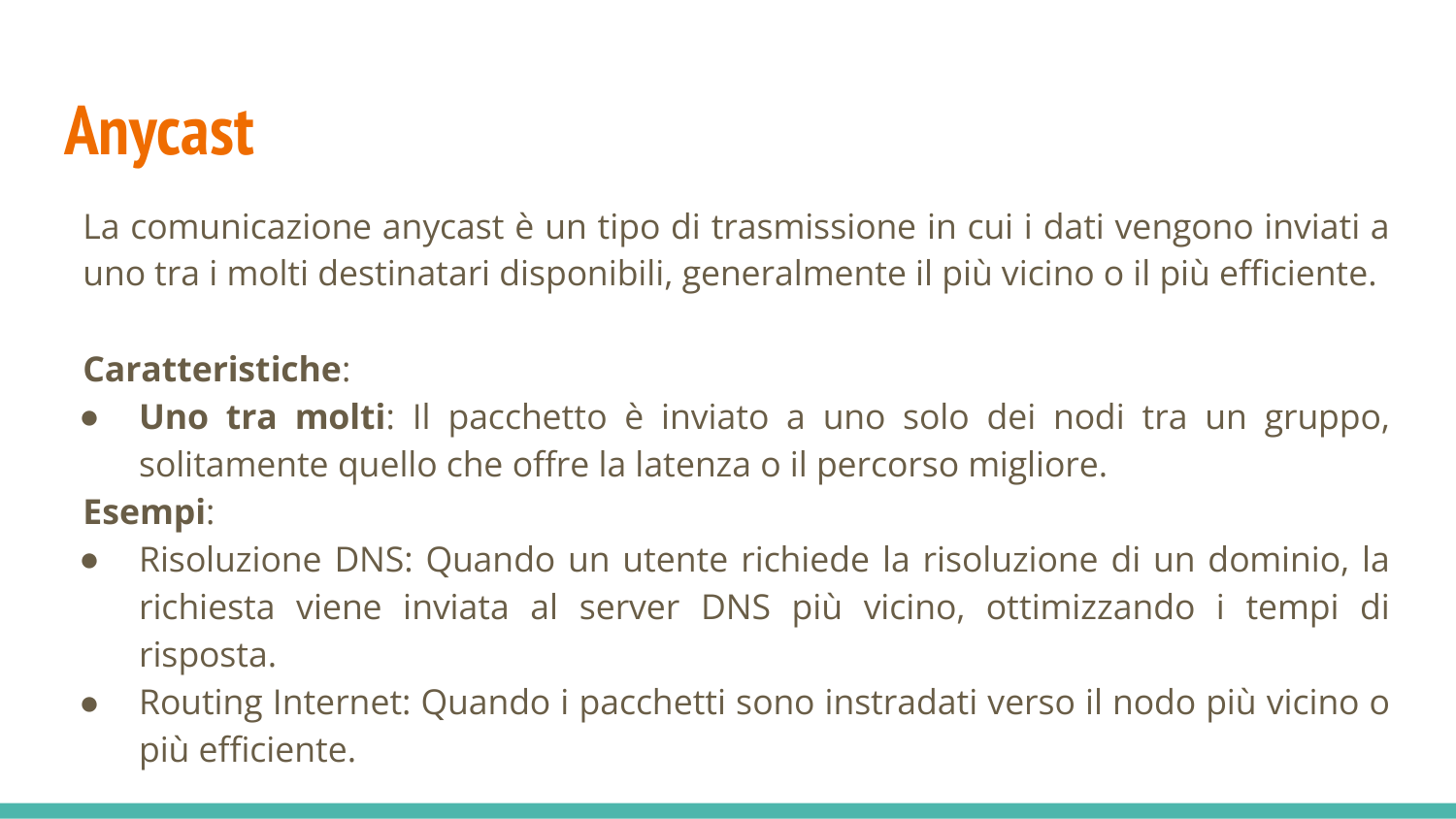

# Anycast
La comunicazione anycast è un tipo di trasmissione in cui i dati vengono inviati a uno tra i molti destinatari disponibili, generalmente il più vicino o il più efficiente.

Caratteristiche:
Uno tra molti: Il pacchetto è inviato a uno solo dei nodi tra un gruppo, solitamente quello che offre la latenza o il percorso migliore.
Esempi:
Risoluzione DNS: Quando un utente richiede la risoluzione di un dominio, la richiesta viene inviata al server DNS più vicino, ottimizzando i tempi di risposta.
Routing Internet: Quando i pacchetti sono instradati verso il nodo più vicino o più efficiente.